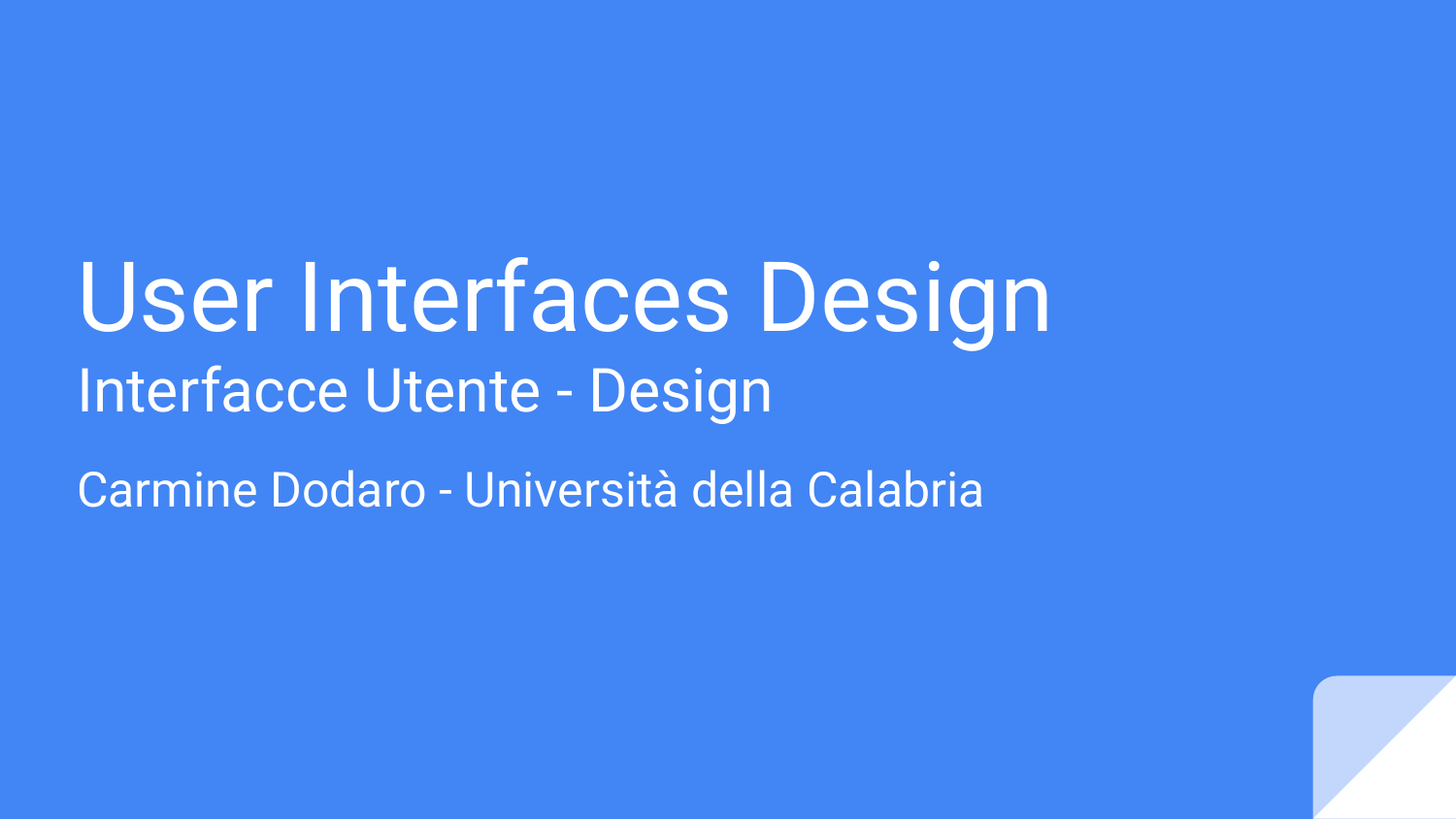

# User Interfaces Design
Interfacce Utente - Design
Carmine Dodaro - Università della Calabria